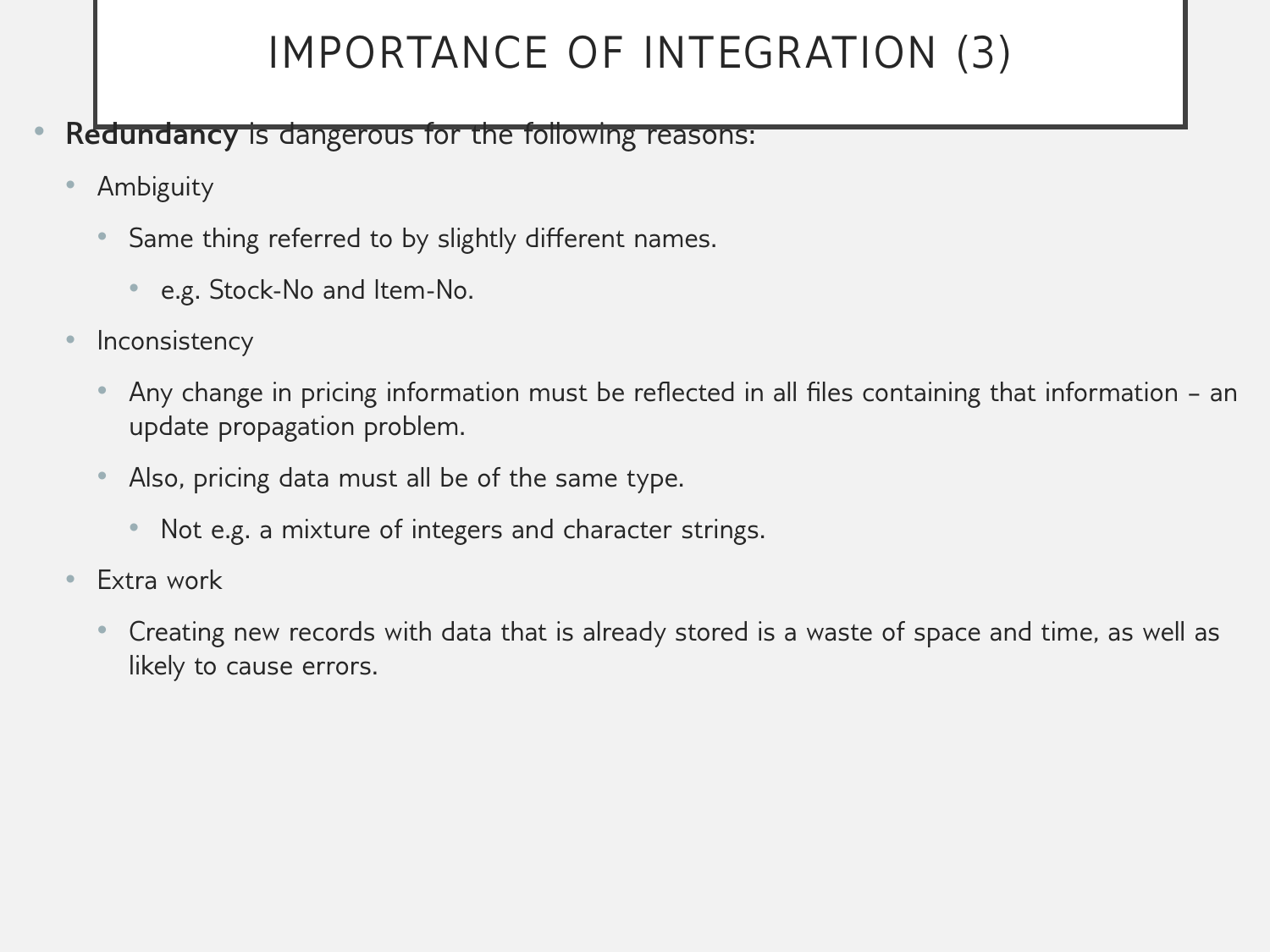

# Importance of integration (3)
Redundancy is dangerous for the following reasons:
Ambiguity
Same thing referred to by slightly different names.
e.g. Stock-No and Item-No.
Inconsistency
Any change in pricing information must be reflected in all files containing that information – an update propagation problem.
Also, pricing data must all be of the same type.
Not e.g. a mixture of integers and character strings.
Extra work
Creating new records with data that is already stored is a waste of space and time, as well as likely to cause errors.